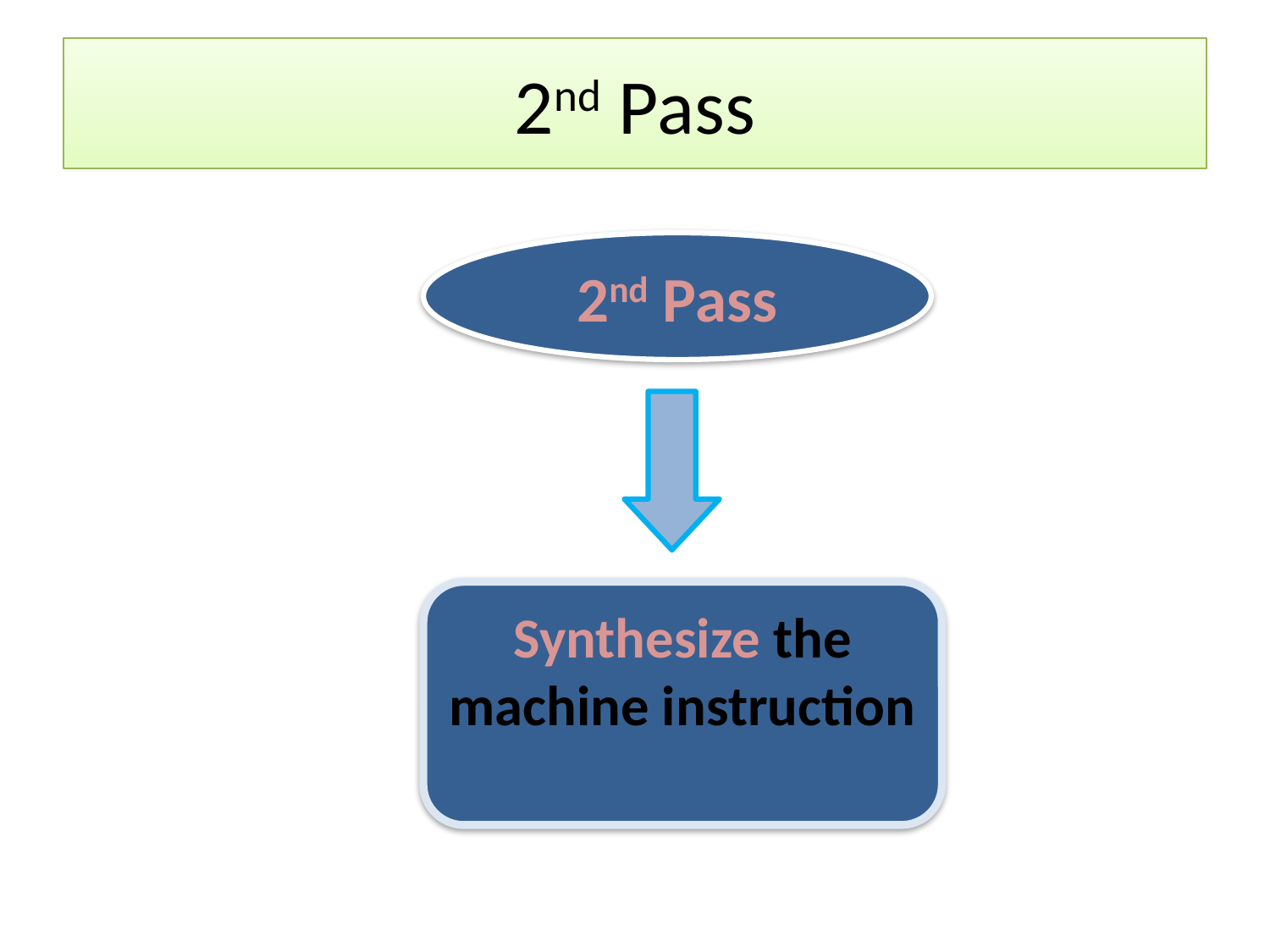

2nd Pass
2nd Pass

Synthesize the machine instruction